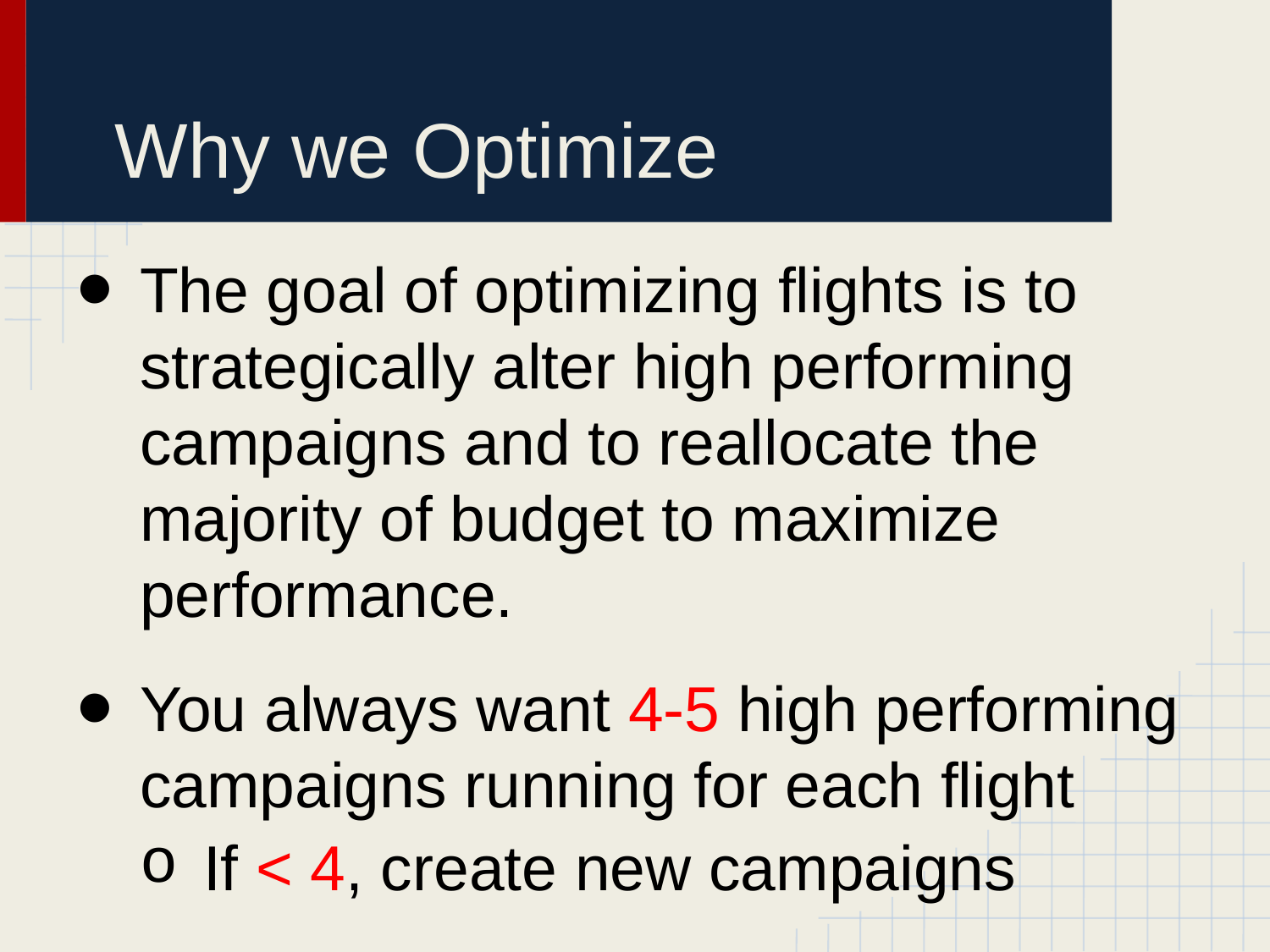

# Why we Optimize
The goal of optimizing flights is to strategically alter high performing campaigns and to reallocate the majority of budget to maximize performance.

You always want 4-5 high performing campaigns running for each flight
If < 4, create new campaigns